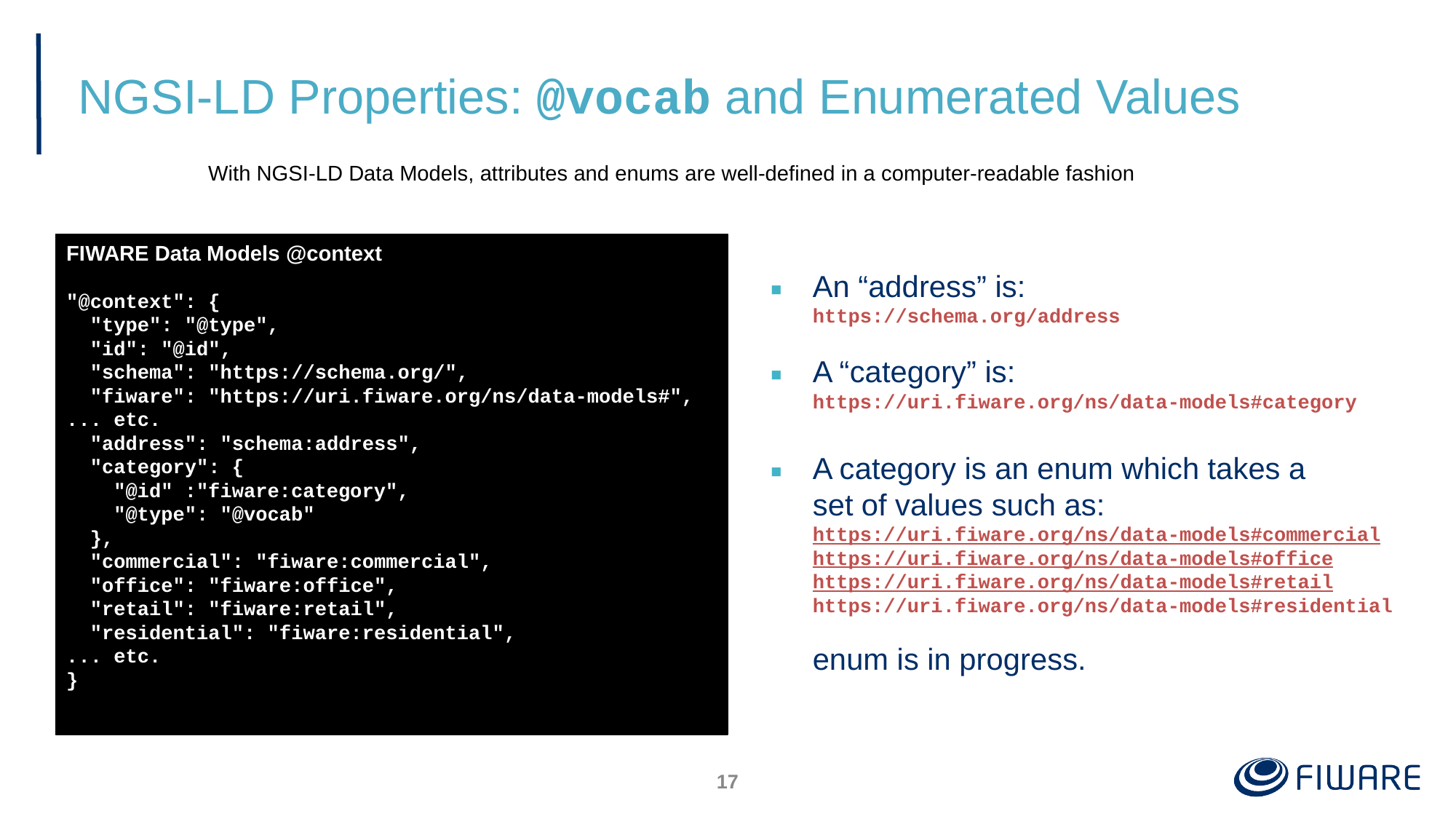

# NGSI-LD Properties: @vocab and Enumerated Values
With NGSI-LD Data Models, attributes and enums are well-defined in a computer-readable fashion

An “address” is:
https://schema.org/address

A “category” is:
https://uri.fiware.org/ns/data-models#category

A category is an enum which takes a
set of values such as:
https://uri.fiware.org/ns/data-models#commercial
https://uri.fiware.org/ns/data-models#office
https://uri.fiware.org/ns/data-models#retail
https://uri.fiware.org/ns/data-models#residential

enum is in progress.
FIWARE Data Models @context

"@context": {
  "type": "@type",
  "id": "@id",
  "schema": "https://schema.org/",
  "fiware": "https://uri.fiware.org/ns/data-models#",
... etc.
  "address": "schema:address",
  "category": {
    "@id" :"fiware:category",
    "@type": "@vocab"
  },
  "commercial": "fiware:commercial",
  "office": "fiware:office",
  "retail": "fiware:retail",
  "residential": "fiware:residential",
... etc.
}
17